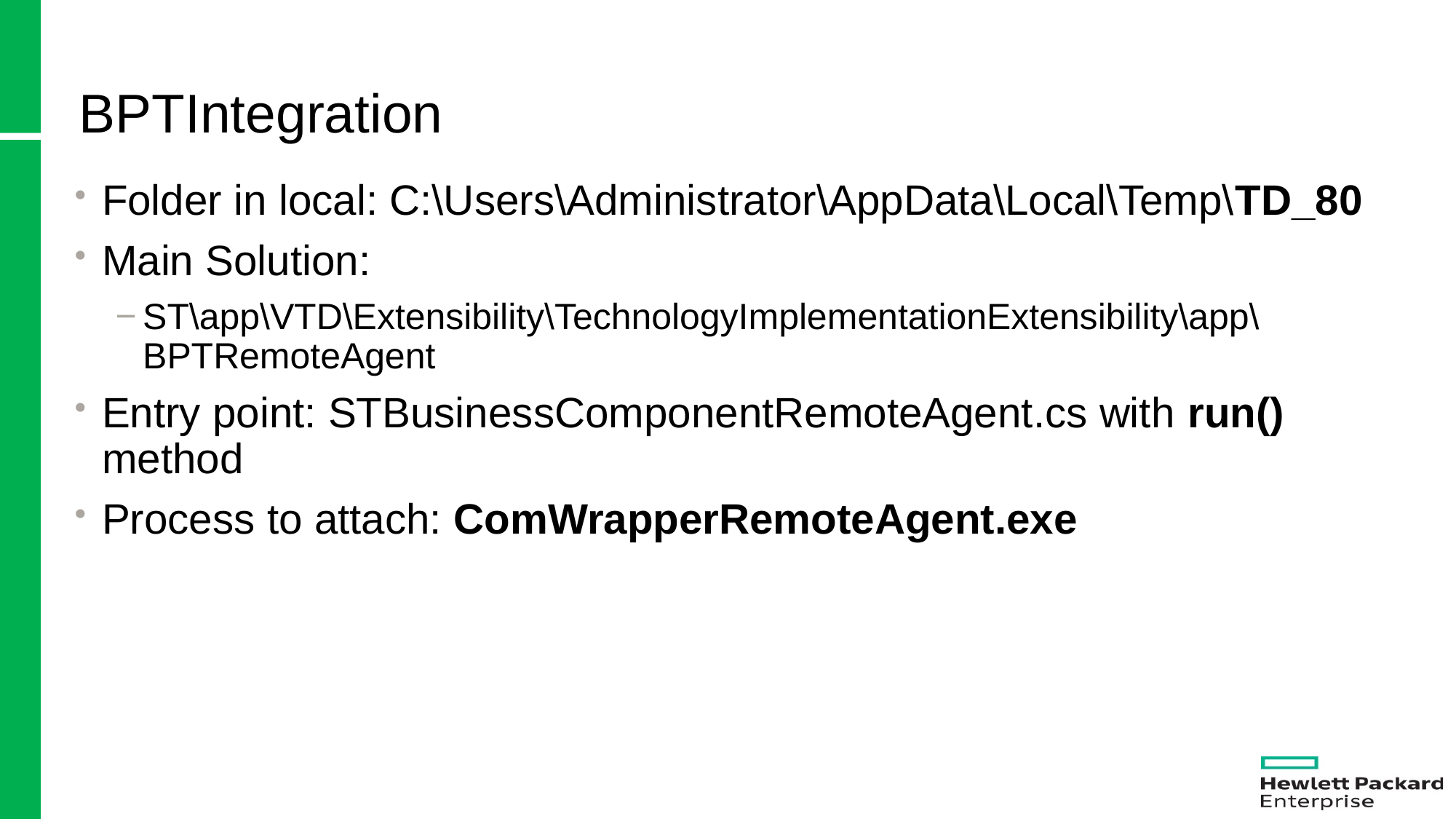

# BPTIntegration
Folder in local: C:\Users\Administrator\AppData\Local\Temp\TD_80
Main Solution:
ST\app\VTD\Extensibility\TechnologyImplementationExtensibility\app\BPTRemoteAgent
Entry point: STBusinessComponentRemoteAgent.cs with run() method
Process to attach: ComWrapperRemoteAgent.exe